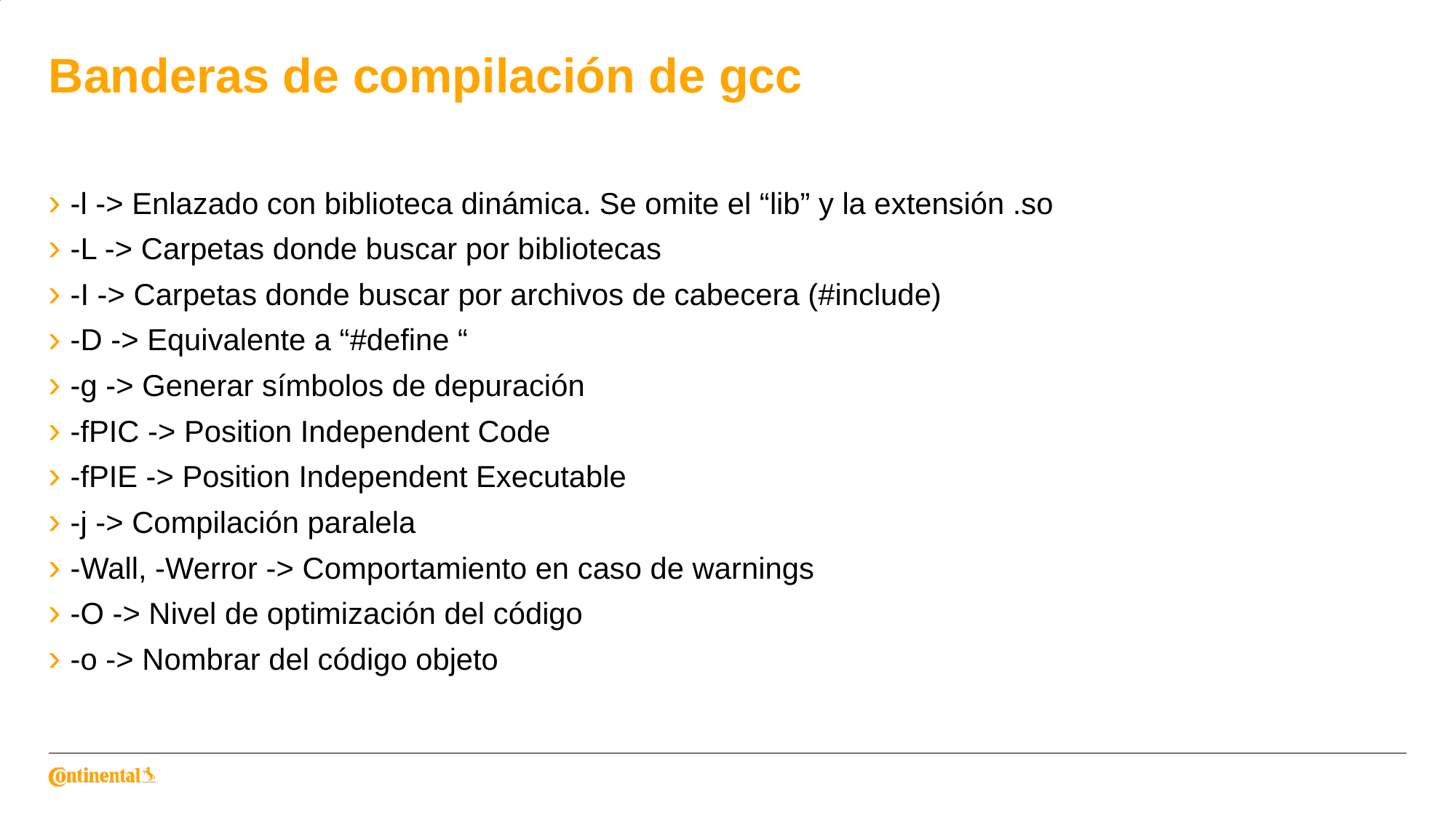

# Banderas de compilación de gcc
-l -> Enlazado con biblioteca dinámica. Se omite el “lib” y la extensión .so
-L -> Carpetas donde buscar por bibliotecas
-I -> Carpetas donde buscar por archivos de cabecera (#include)
-D -> Equivalente a “#define “
-g -> Generar símbolos de depuración
-fPIC -> Position Independent Code
-fPIE -> Position Independent Executable
-j -> Compilación paralela
-Wall, -Werror -> Comportamiento en caso de warnings
-O -> Nivel de optimización del código
-o -> Nombrar del código objeto